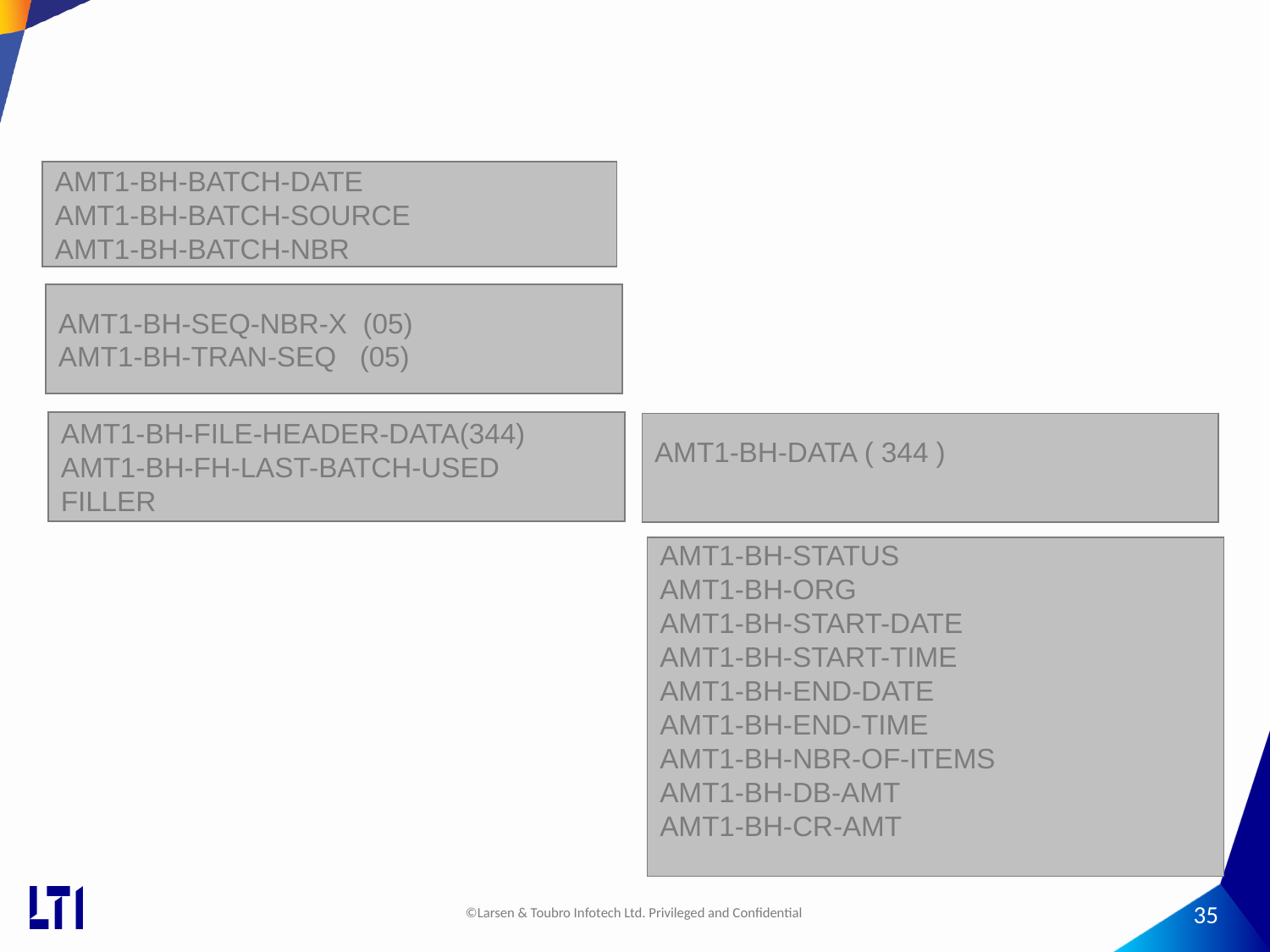

#

AMT1-BH-BATCH-DATE
AMT1-BH-BATCH-SOURCE
AMT1-BH-BATCH-NBR

AMT1-BH-SEQ-NBR-X  (05)
AMT1-BH-TRAN-SEQ   (05)

AMT1-BH-FILE-HEADER-DATA(344)
AMT1-BH-FH-LAST-BATCH-USED
FILLER
AMT1-BH-DATA ( 344 )

AMT1-BH-STATUS
AMT1-BH-ORG
AMT1-BH-START-DATE
AMT1-BH-START-TIME
AMT1-BH-END-DATE
AMT1-BH-END-TIME
AMT1-BH-NBR-OF-ITEMS
AMT1-BH-DB-AMT
AMT1-BH-CR-AMT